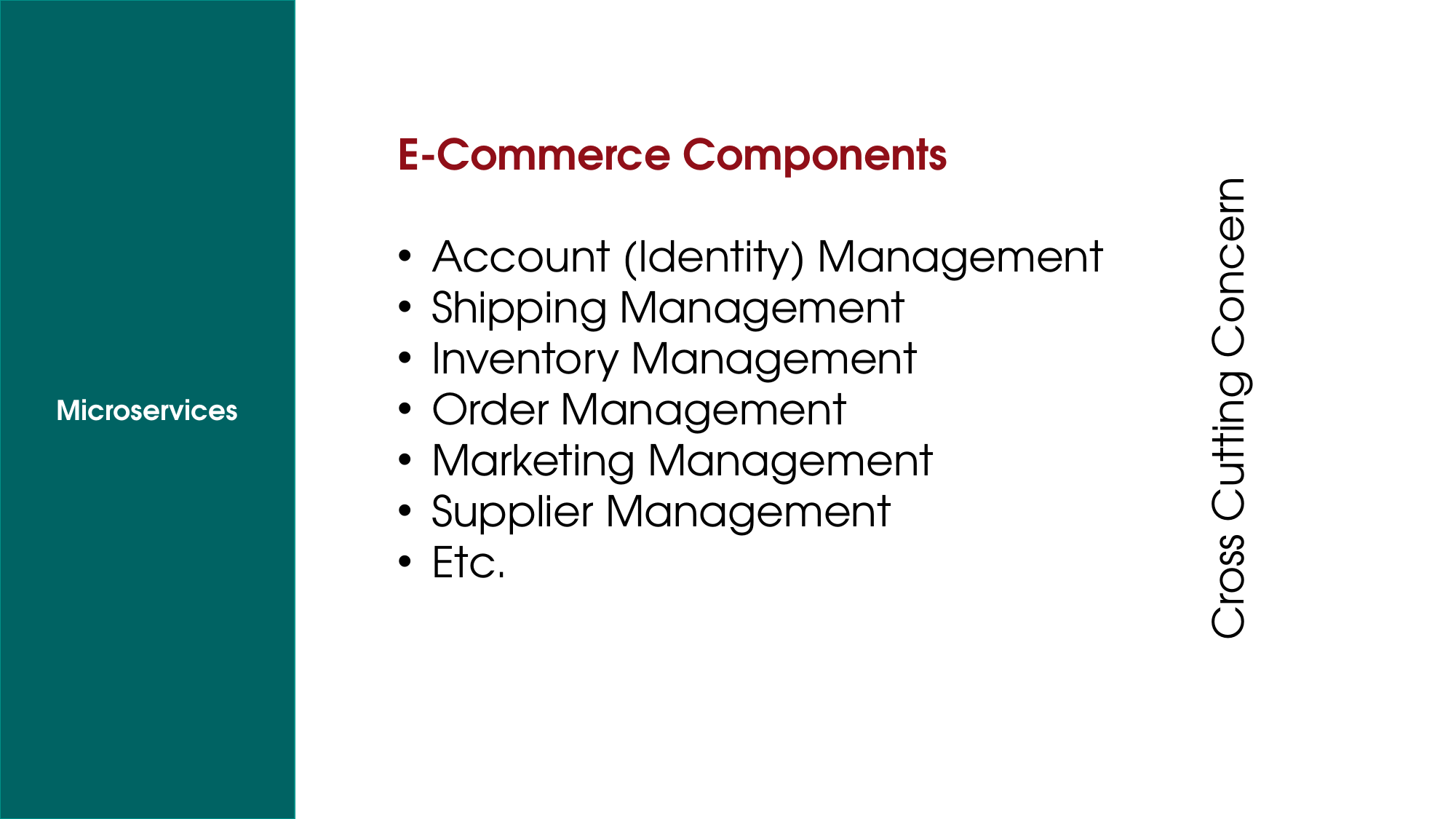

Microservices
E-Commerce Components

Account (Identity) Management
Shipping Management
Inventory Management
Order Management
Marketing Management
Supplier Management
Etc.
Cross Cutting Concern